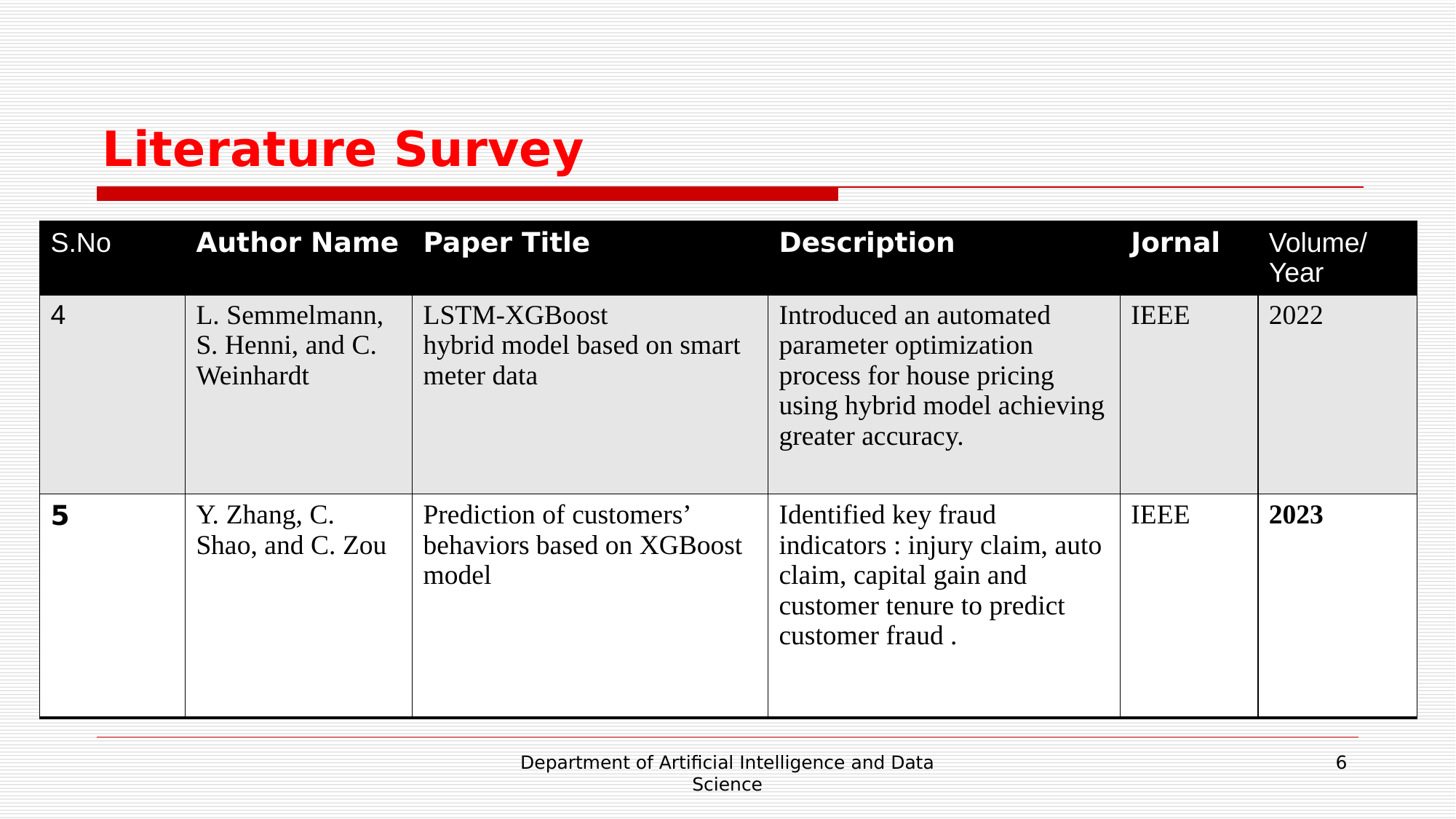

# Literature Survey
| S.No | Author Name | Paper Title | Description | Jornal | Volume/ Year |
| --- | --- | --- | --- | --- | --- |
| 4 | L. Semmelmann, S. Henni, and C. Weinhardt | LSTM-XGBoost hybrid model based on smart meter data | Introduced an automated parameter optimization process for house pricing using hybrid model achieving greater accuracy. | IEEE | 2022 |
| 5 | Y. Zhang, C. Shao, and C. Zou | Prediction of customers’ behaviors based on XGBoost model | Identified key fraud indicators : injury claim, auto claim, capital gain and customer tenure to predict customer fraud . | IEEE | 2023 |
Department of Artificial Intelligence and Data Science
6